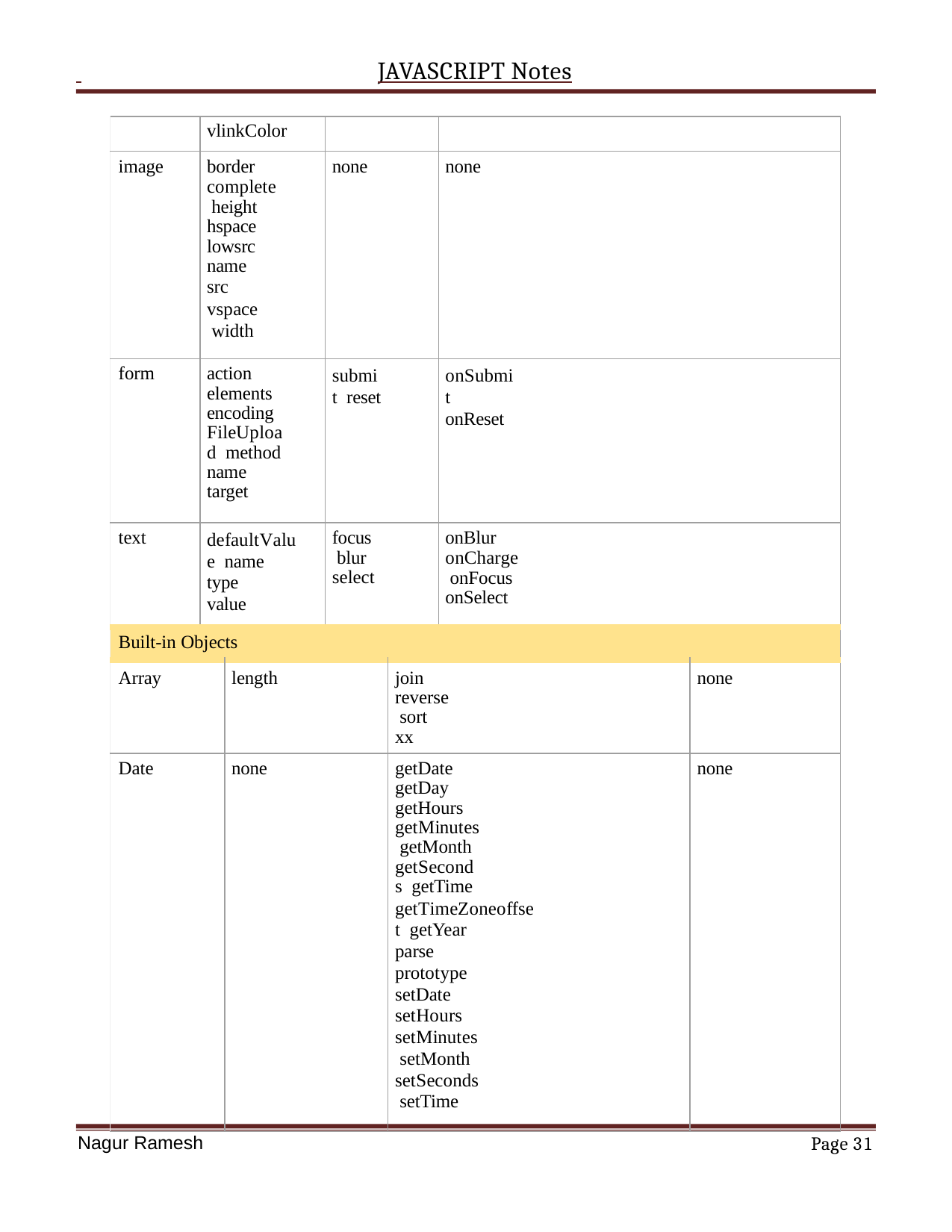

JAVASCRIPT Notes

|  | vlinkColor |  |  |  |  |  |
| --- | --- | --- | --- | --- | --- | --- |
| image | border complete height hspace lowsrc name src vspace width |  | none |  | none |  |
| form | action elements encoding FileUpload method name target |  | submit reset |  | onSubmit onReset |  |
| text | defaultValue name type value |  | focus blur select |  | onBlur onCharge onFocus onSelect |  |
| Built-in Objects |  |  |  |  |  |  |
| Array |  | length |  | join reverse sort xx |  | none |
| Date |  | none |  | getDate getDay getHours getMinutes getMonth getSeconds getTime getTimeZoneoffset getYear parse prototype setDate setHours setMinutes setMonth setSeconds setTime |  | none |

Page 31
Nagur Ramesh